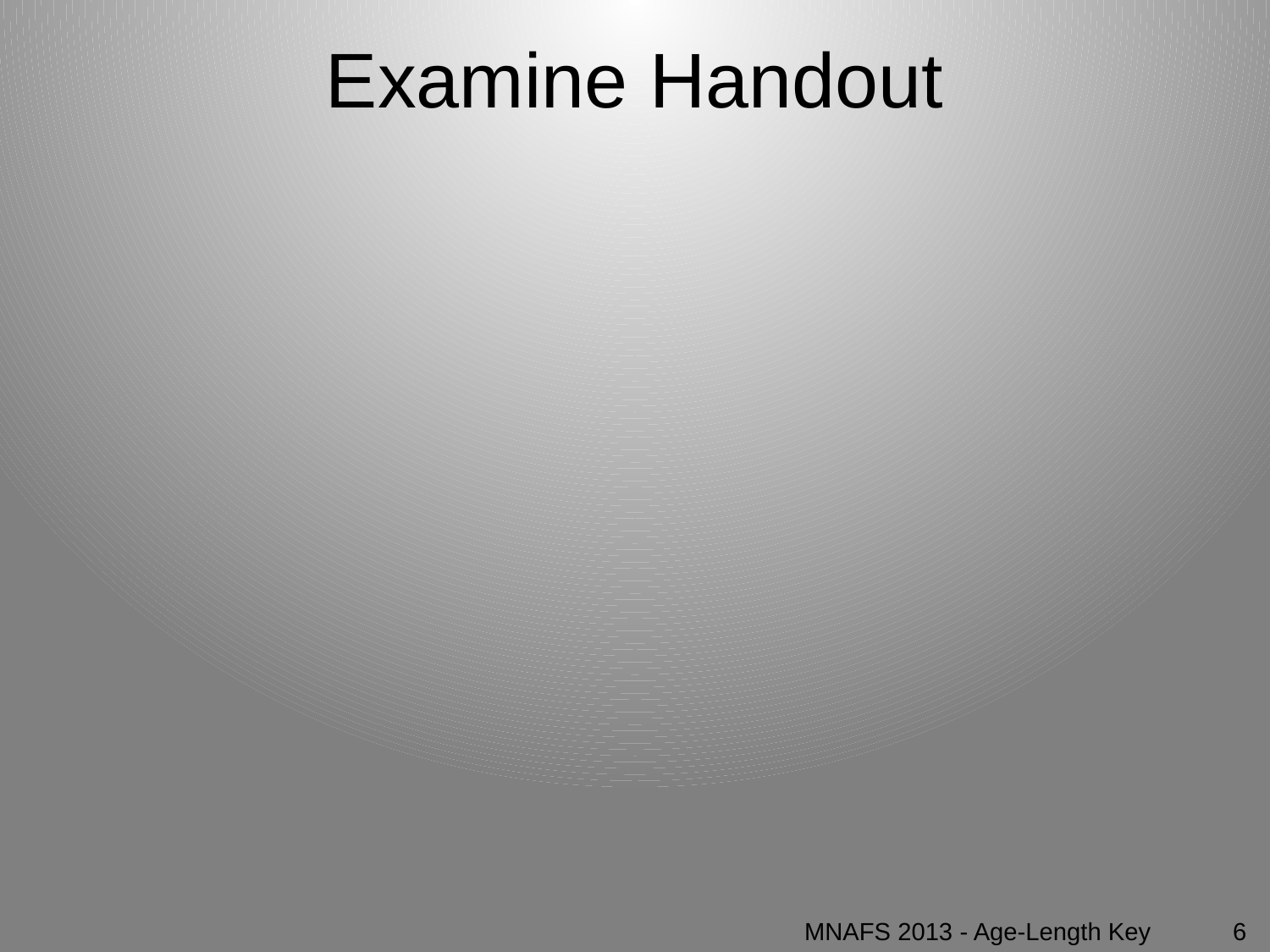

# Examine Handout

6
MNAFS 2013 - Age-Length Key